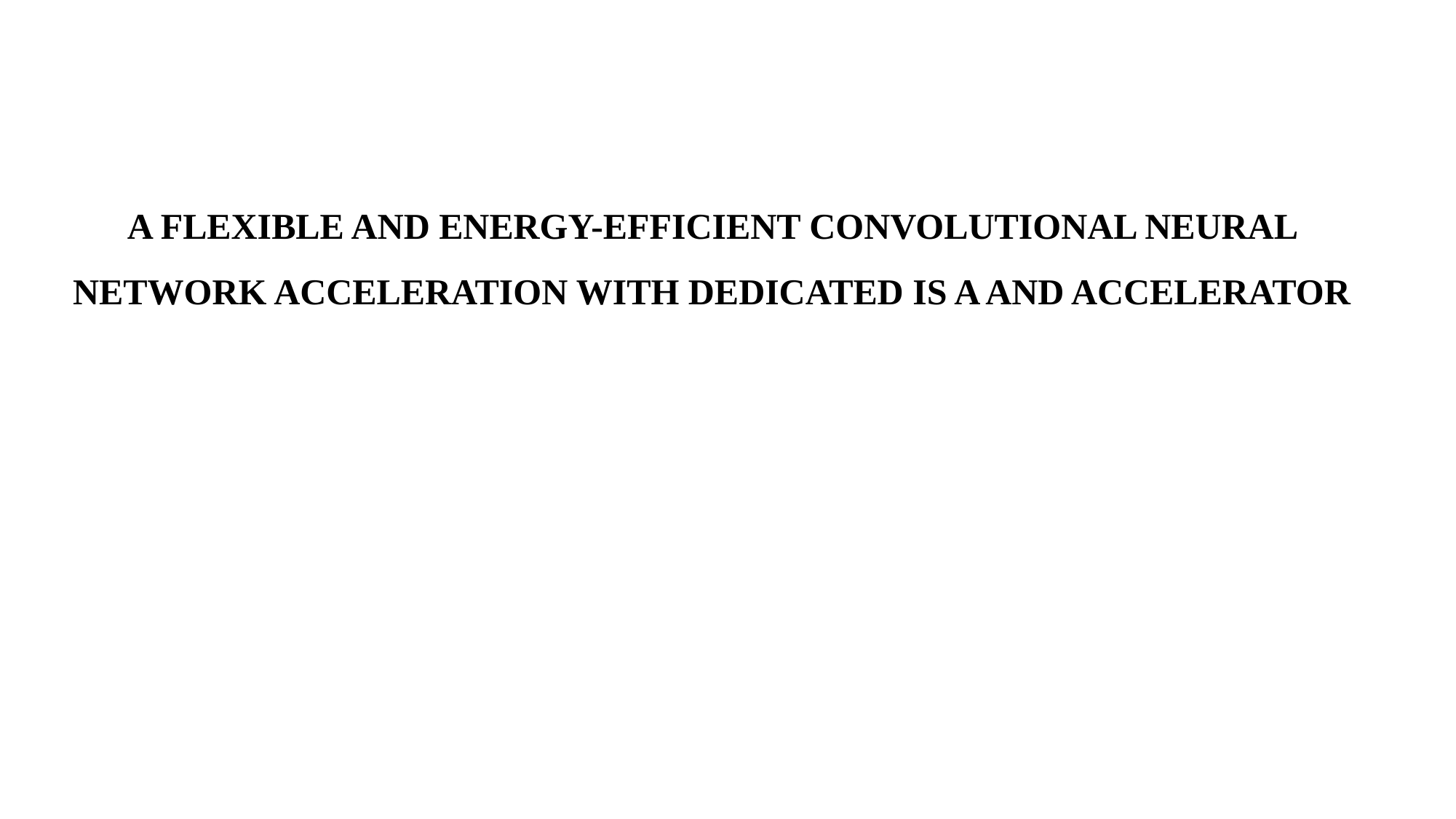

A FLEXIBLE AND ENERGY-EFFICIENT CONVOLUTIONAL NEURAL NETWORK ACCELERATION WITH DEDICATED IS A AND ACCELERATOR